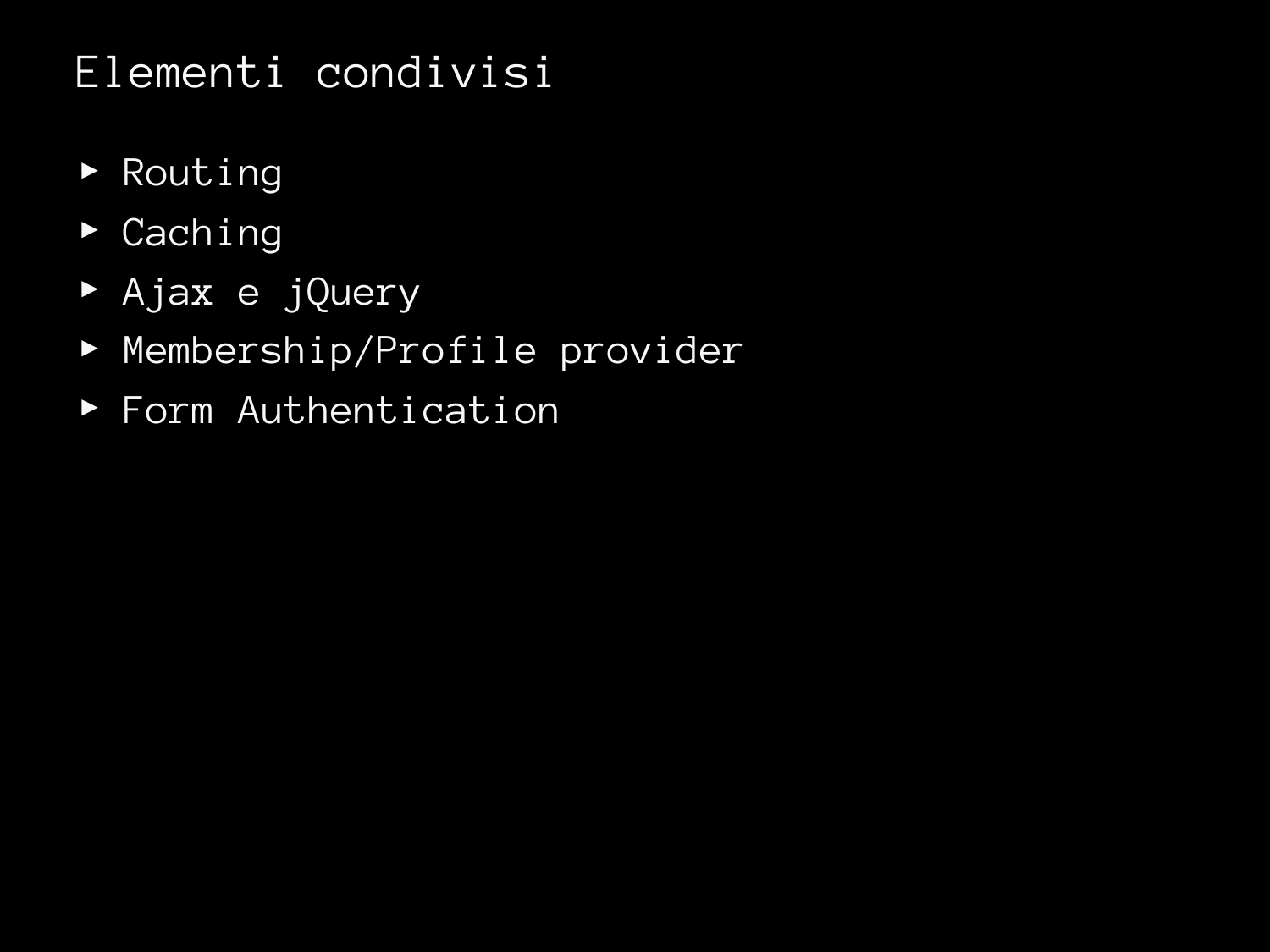

# Elementi condivisi
Routing
Caching
Ajax e jQuery
Membership/Profile provider
Form Authentication
12